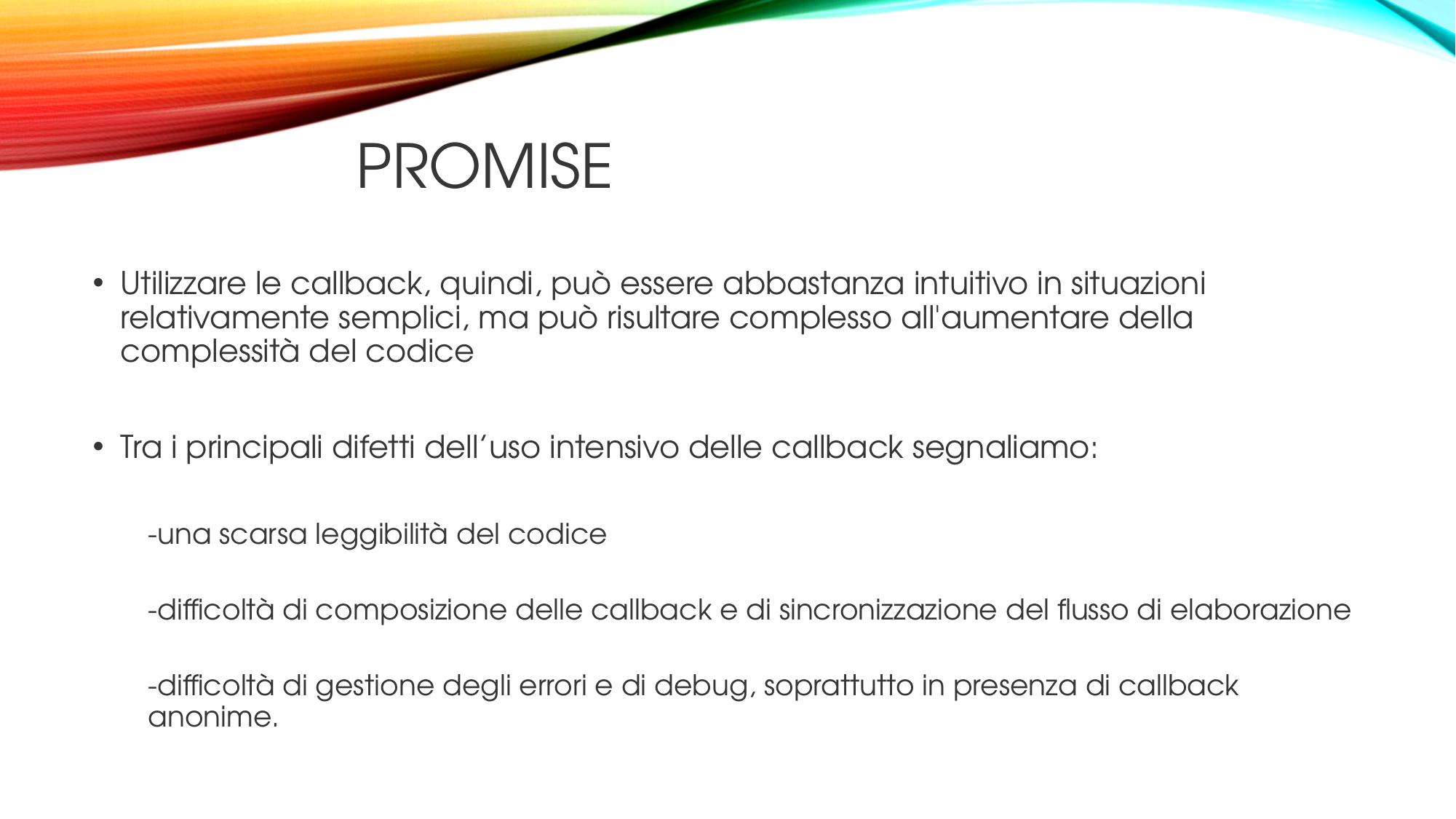

# PROMISE
Utilizzare le callback, quindi, può essere abbastanza intuitivo in situazioni relativamente semplici, ma può risultare complesso all'aumentare della complessità del codice

Tra i principali difetti dell’uso intensivo delle callback segnaliamo:

-una scarsa leggibilità del codice

-difficoltà di composizione delle callback e di sincronizzazione del flusso di elaborazione

-difficoltà di gestione degli errori e di debug, soprattutto in presenza di callback anonime.